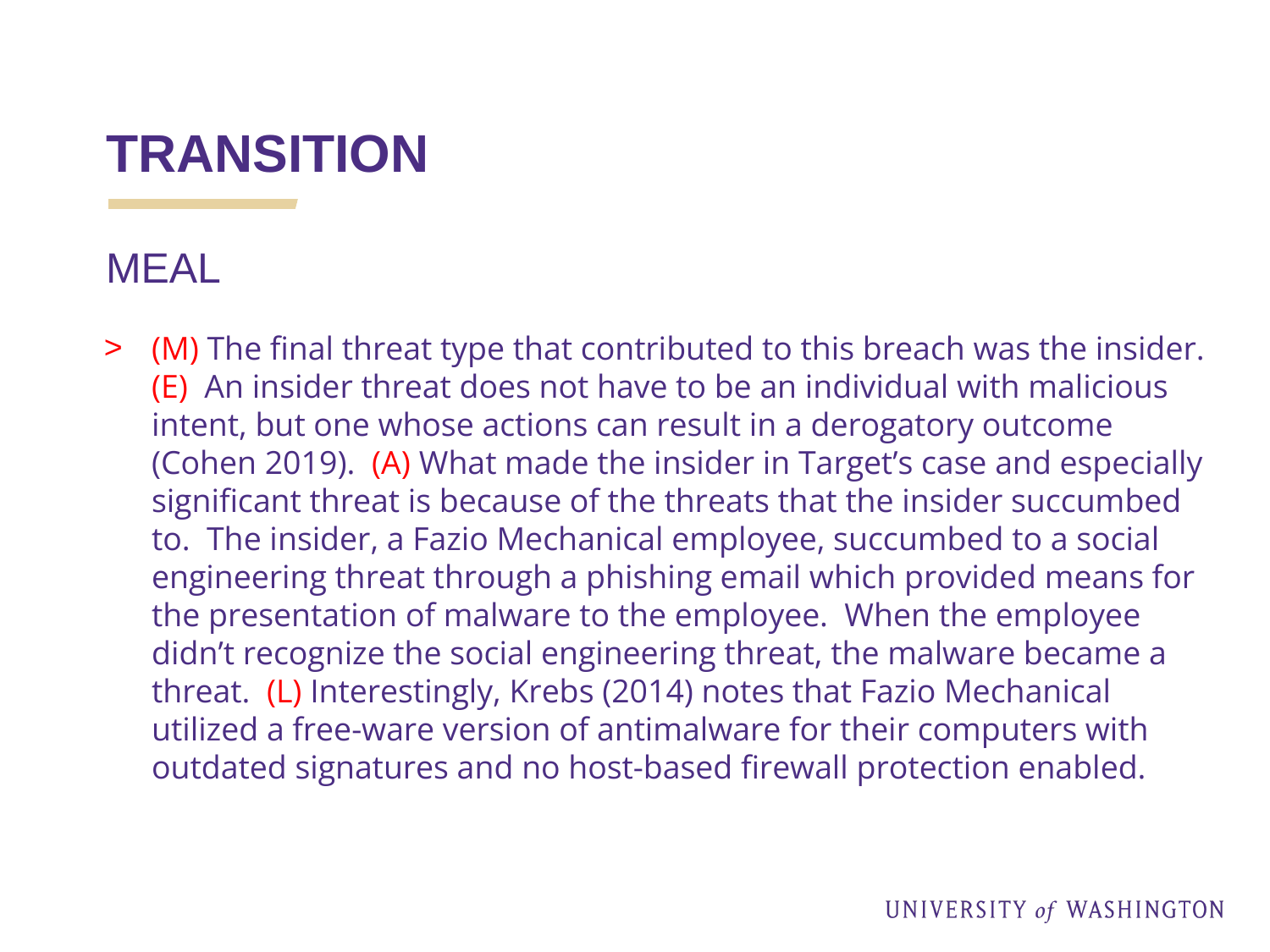

# TRANSITION
MEAL
(M) The final threat type that contributed to this breach was the insider. (E)  An insider threat does not have to be an individual with malicious intent, but one whose actions can result in a derogatory outcome (Cohen 2019).  (A) What made the insider in Target’s case and especially significant threat is because of the threats that the insider succumbed to.  The insider, a Fazio Mechanical employee, succumbed to a social engineering threat through a phishing email which provided means for the presentation of malware to the employee.  When the employee didn’t recognize the social engineering threat, the malware became a threat.  (L) Interestingly, Krebs (2014) notes that Fazio Mechanical utilized a free-ware version of antimalware for their computers with outdated signatures and no host-based firewall protection enabled.